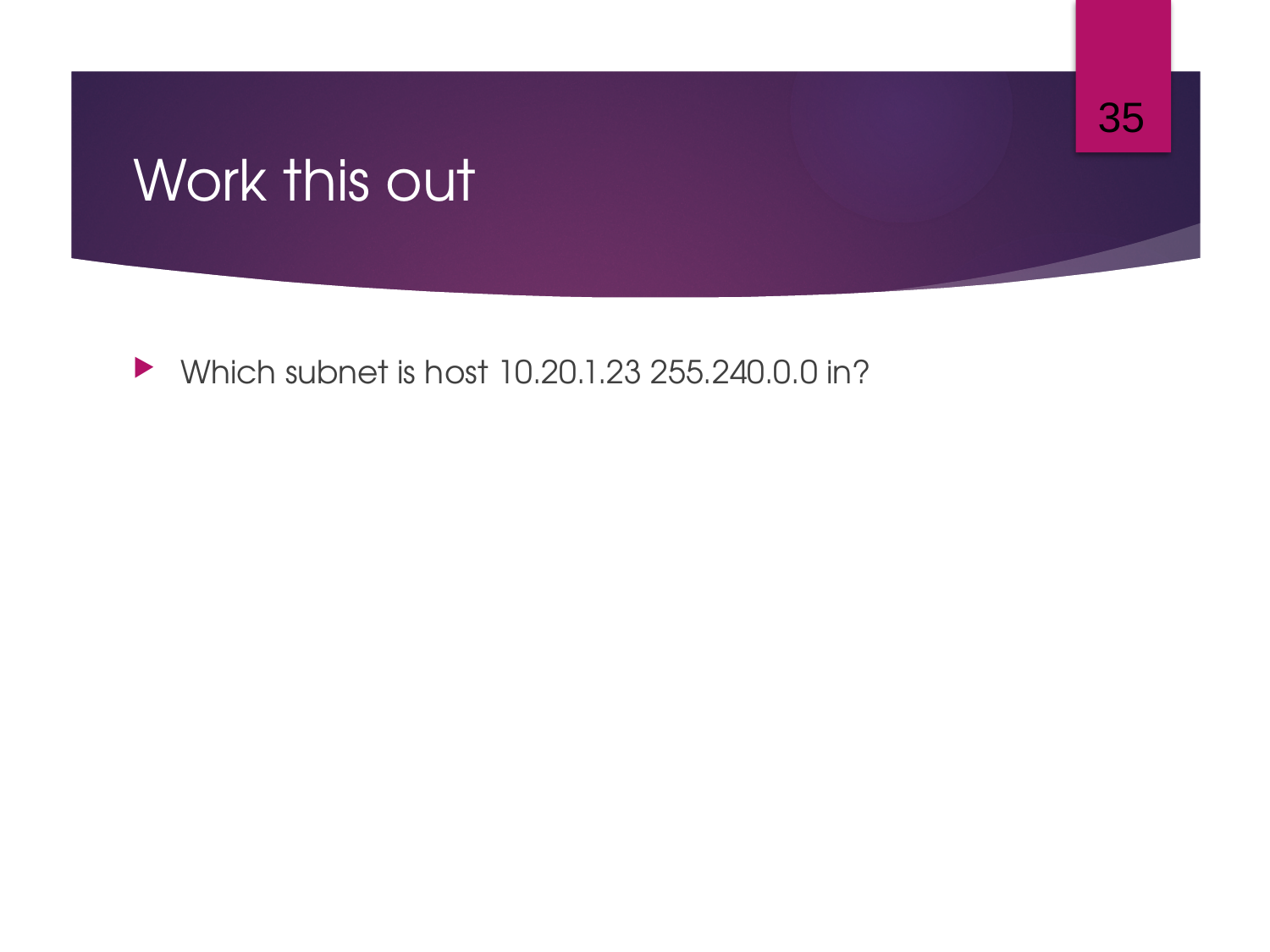

35
# Work this out
Which subnet is host 10.20.1.23 255.240.0.0 in?